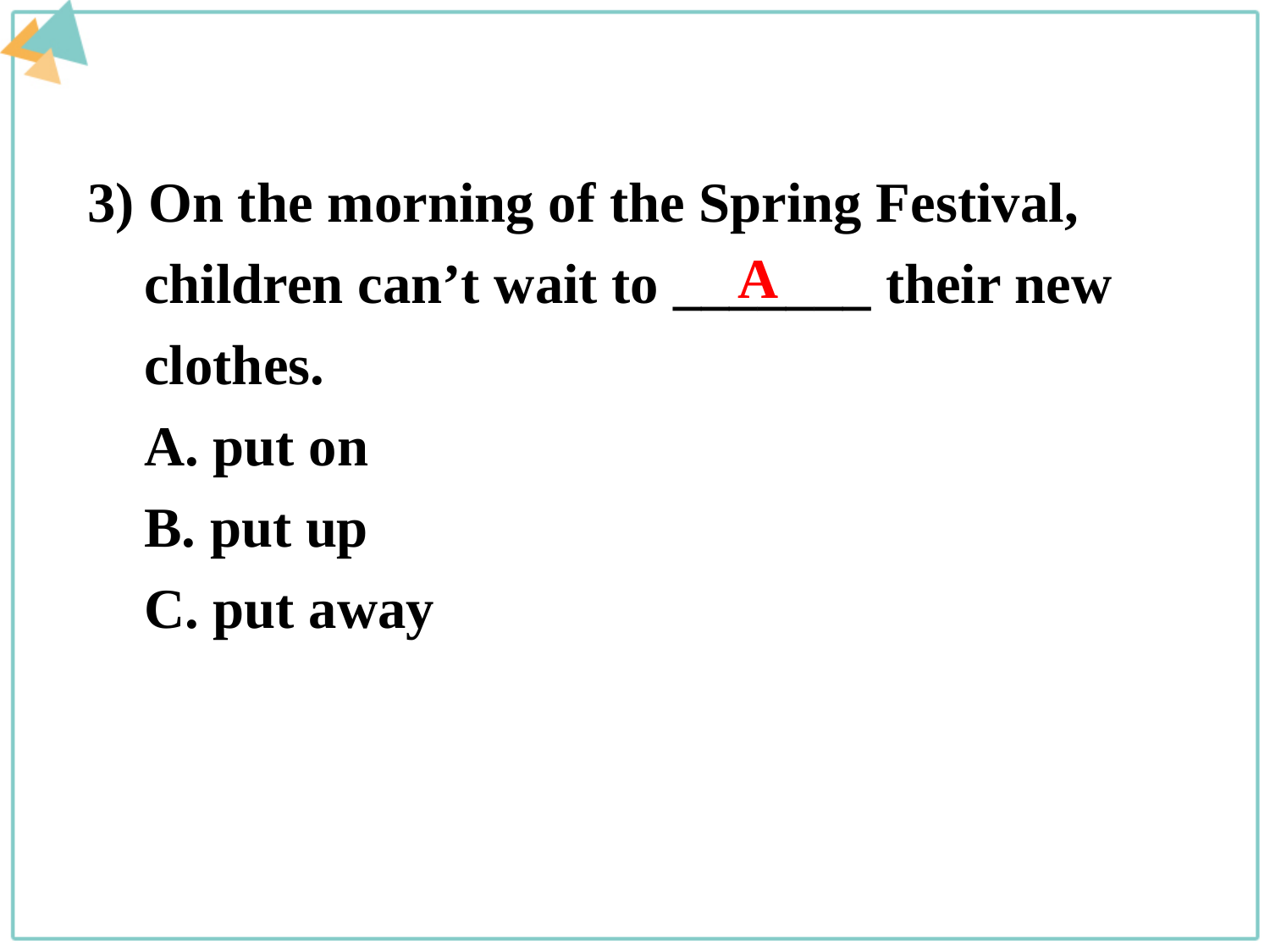

3) On the morning of the Spring Festival,
    children can’t wait to _______ their new
    clothes.
    A. put on
    B. put up
    C. put away
A